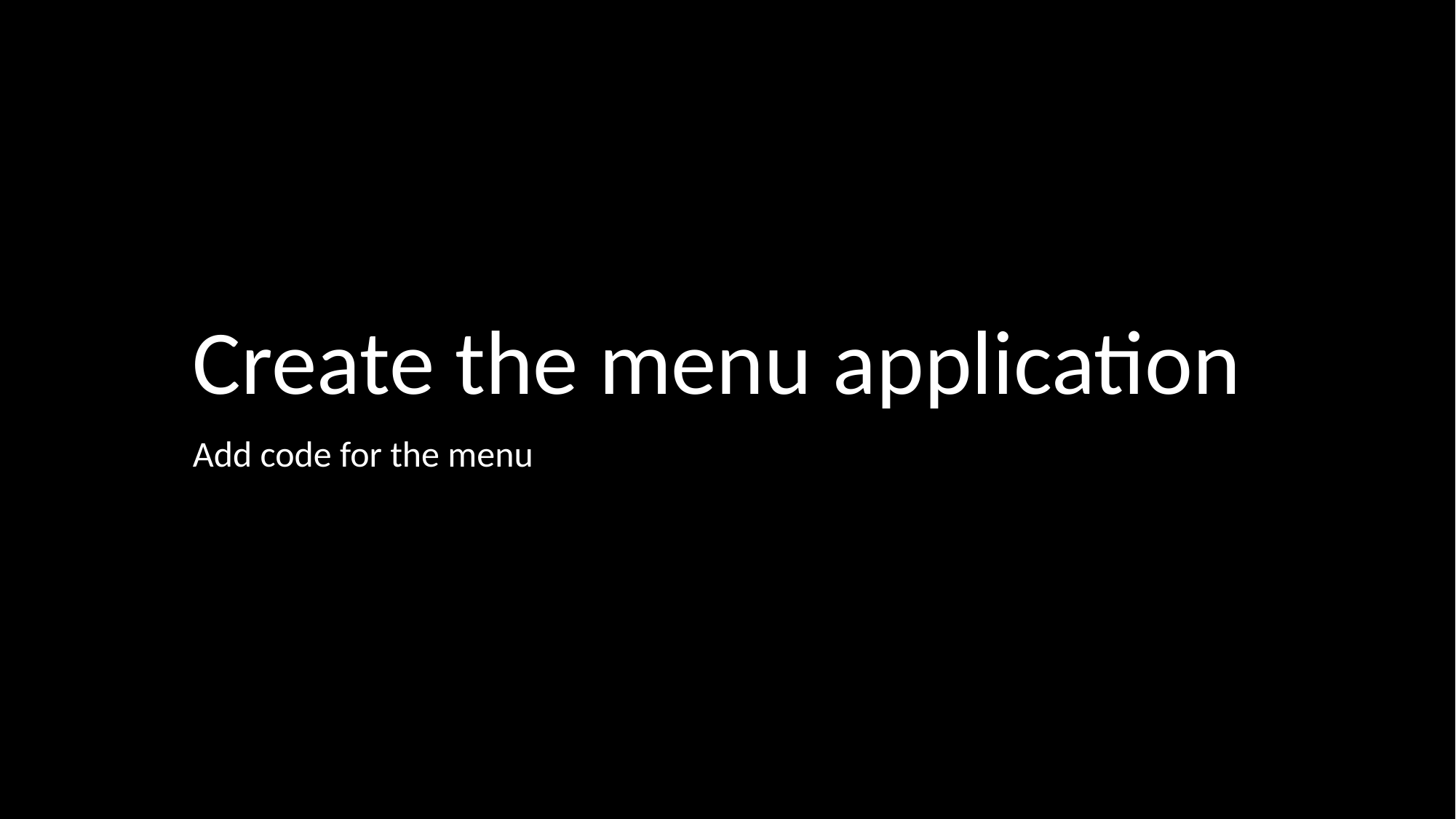

# Create the menu application
Add code for the menu